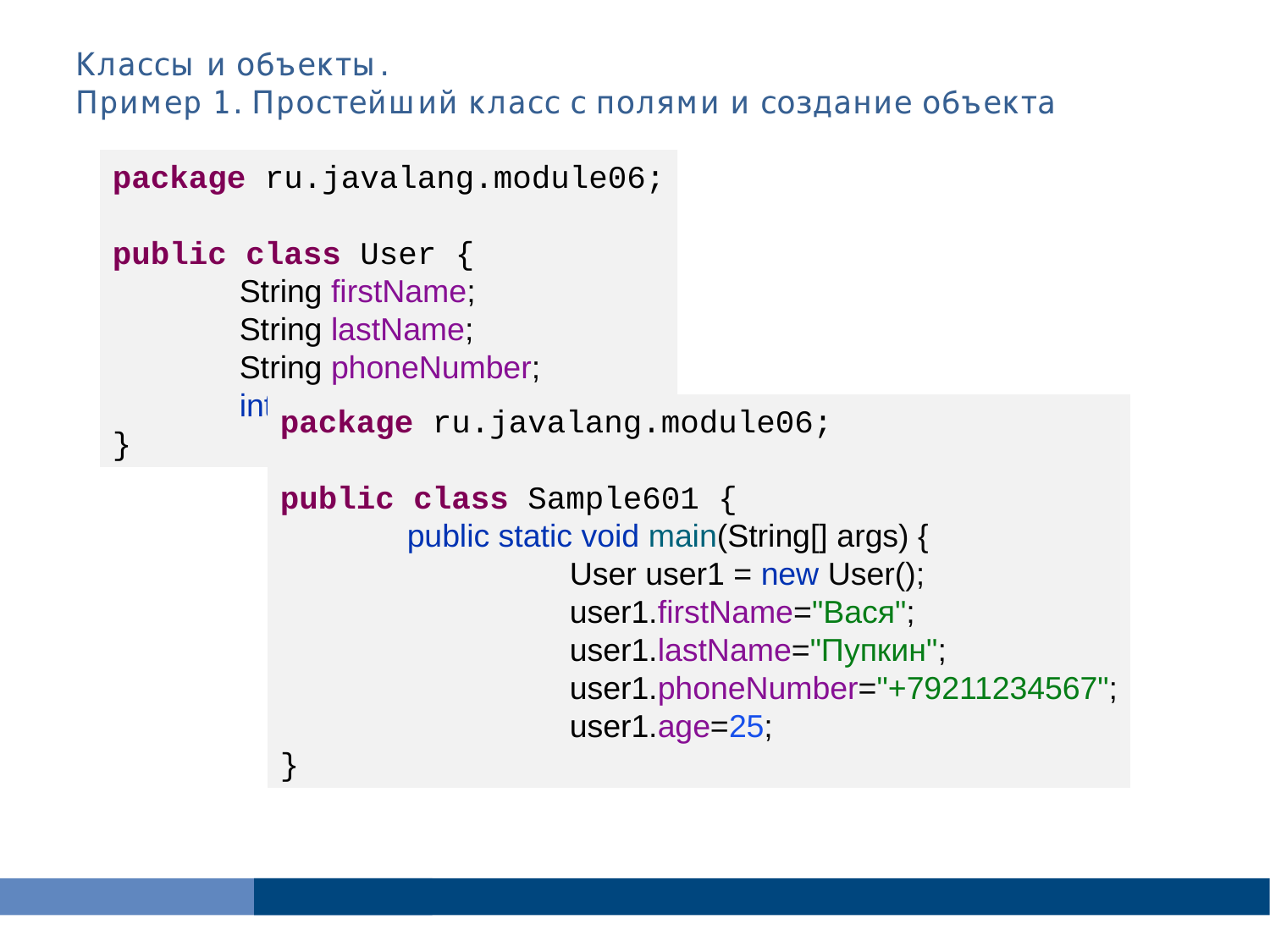

Классы и объекты.
Пример 1. Простейший класс с полями и создание объекта
package ru.javalang.module06;

public class User {
	String firstName;
	String lastName;
	String phoneNumber;
	int age;
}
package ru.javalang.module06;

public class Sample601 {
	public static void main(String[] args) {
		    User user1 = new User();
		    user1.firstName="Вася";
		    user1.lastName="Пупкин";
		    user1.phoneNumber="+79211234567";
		    user1.age=25;
}